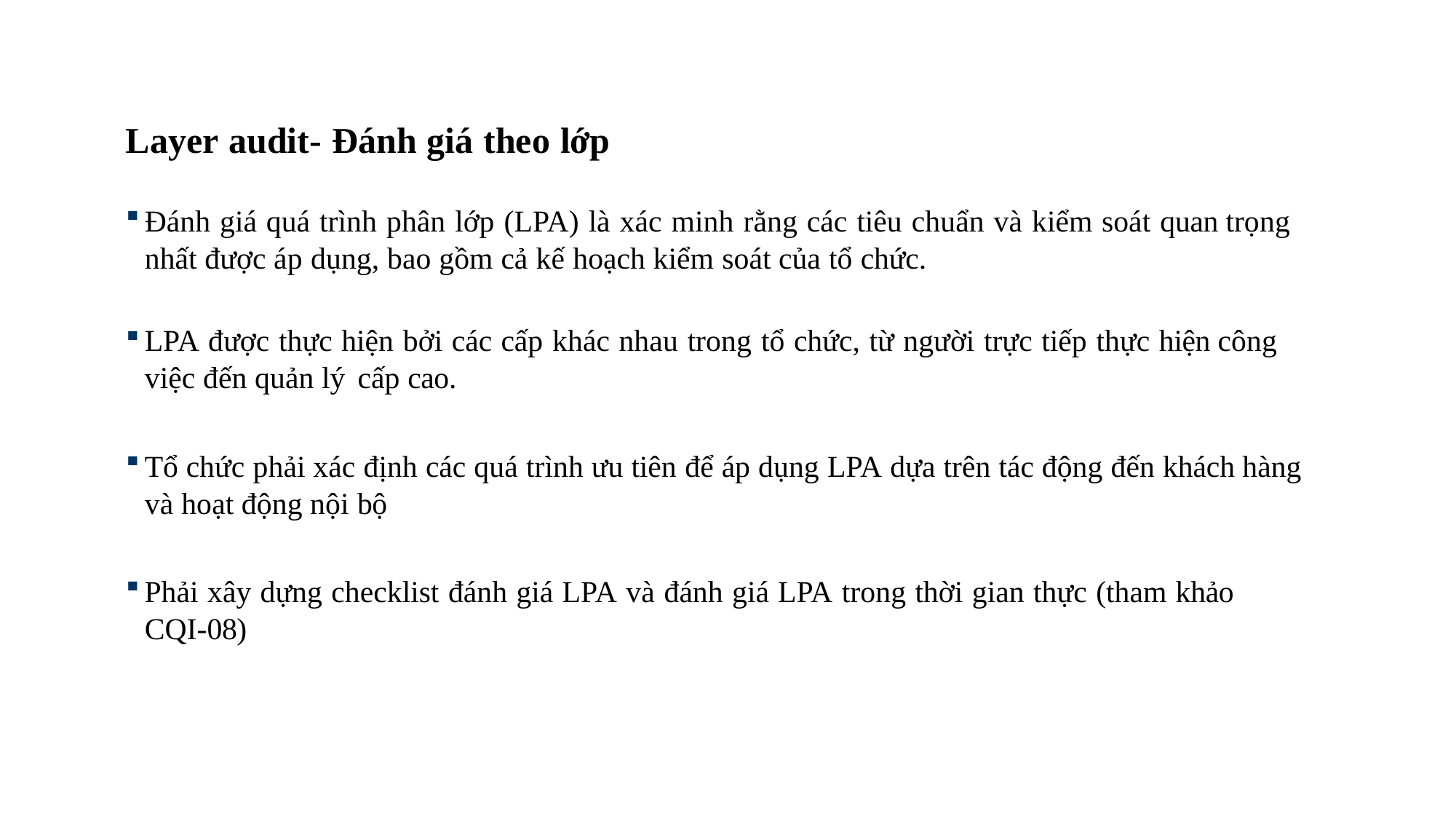

Layer audit- Đánh giá theo lớp

Đánh giá quá trình phân lớp (LPA) là xác minh rằng các tiêu chuẩn và kiểm soát quan trọng nhất được áp dụng, bao gồm cả kế hoạch kiểm soát của tổ chức.

LPA được thực hiện bởi các cấp khác nhau trong tổ chức, từ người trực tiếp thực hiện công việc đến quản lý cấp cao.

Tổ chức phải xác định các quá trình ưu tiên để áp dụng LPA dựa trên tác động đến khách hàng và hoạt động nội bộ

Phải xây dựng checklist đánh giá LPA và đánh giá LPA trong thời gian thực (tham khảo
CQI-08)